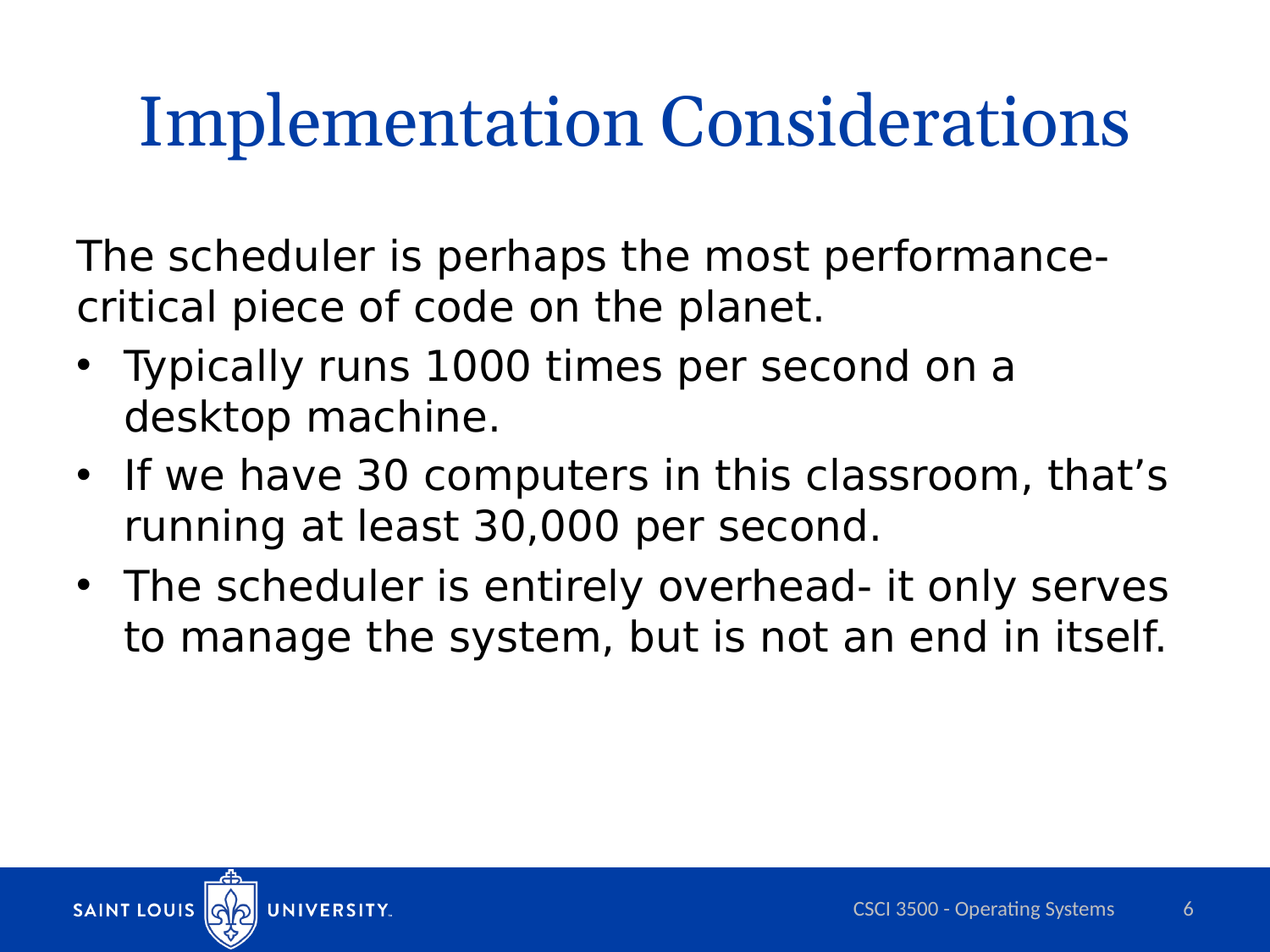

# Implementation Considerations
The scheduler is perhaps the most performance-critical piece of code on the planet.
Typically runs 1000 times per second on a desktop machine.
If we have 30 computers in this classroom, that’s running at least 30,000 per second.
The scheduler is entirely overhead- it only serves to manage the system, but is not an end in itself.
CSCI 3500 - Operating Systems
6